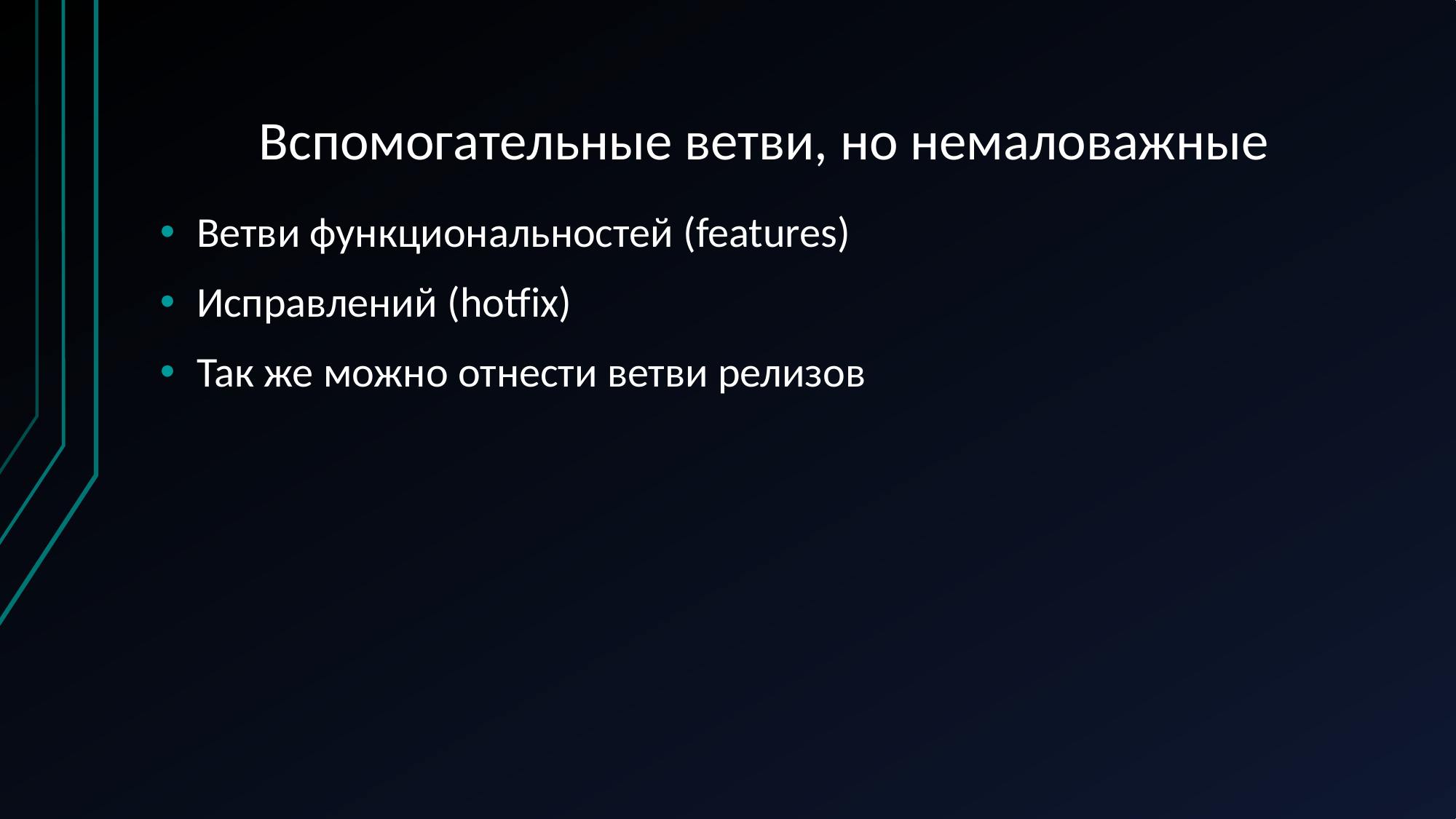

# Вспомогательные ветви, но немаловажные
Ветви функциональностей (features)
Исправлений (hotfix)
Так же можно отнести ветви релизов